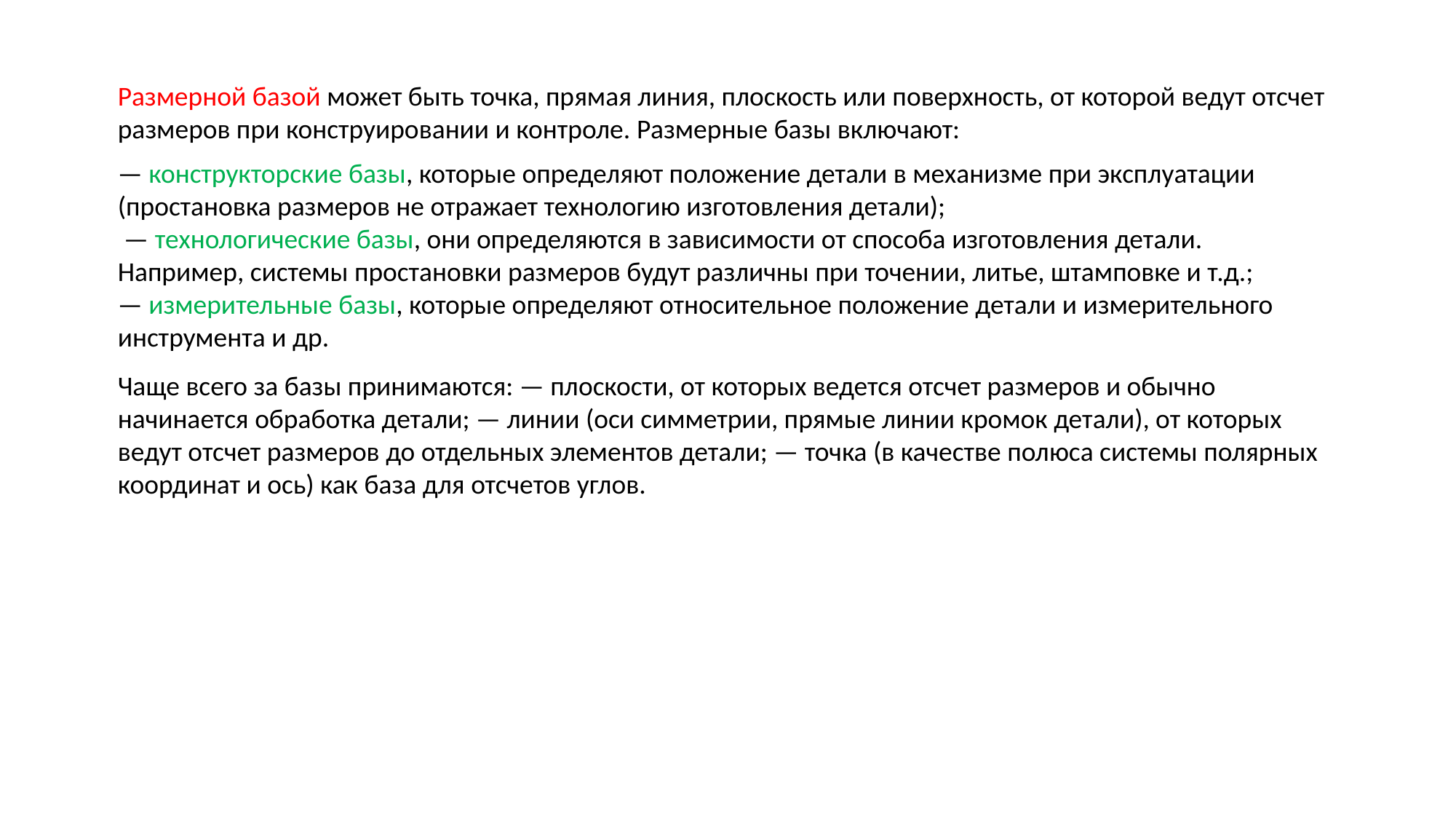

Размерной базой может быть точка, прямая линия, плоскость или поверхность, от которой ведут отсчет размеров при конструировании и контроле. Размерные базы включают:
— конструкторские базы, которые определяют положение детали в механизме при эксплуатации (простановка размеров не отражает технологию изготовления детали);
 — технологические базы, они определяются в зависимости от способа изготовления детали. Например, системы простановки размеров будут различны при точении, литье, штамповке и т.д.; — измерительные базы, которые определяют относительное положение детали и измерительного инструмента и др.
Чаще всего за базы принимаются: — плоскости, от которых ведется отсчет размеров и обычно начинается обработка детали; — линии (оси симметрии, прямые линии кромок детали), от которых ведут отсчет размеров до отдельных элементов детали; — точка (в качестве полюса системы полярных координат и ось) как база для отсчетов углов.